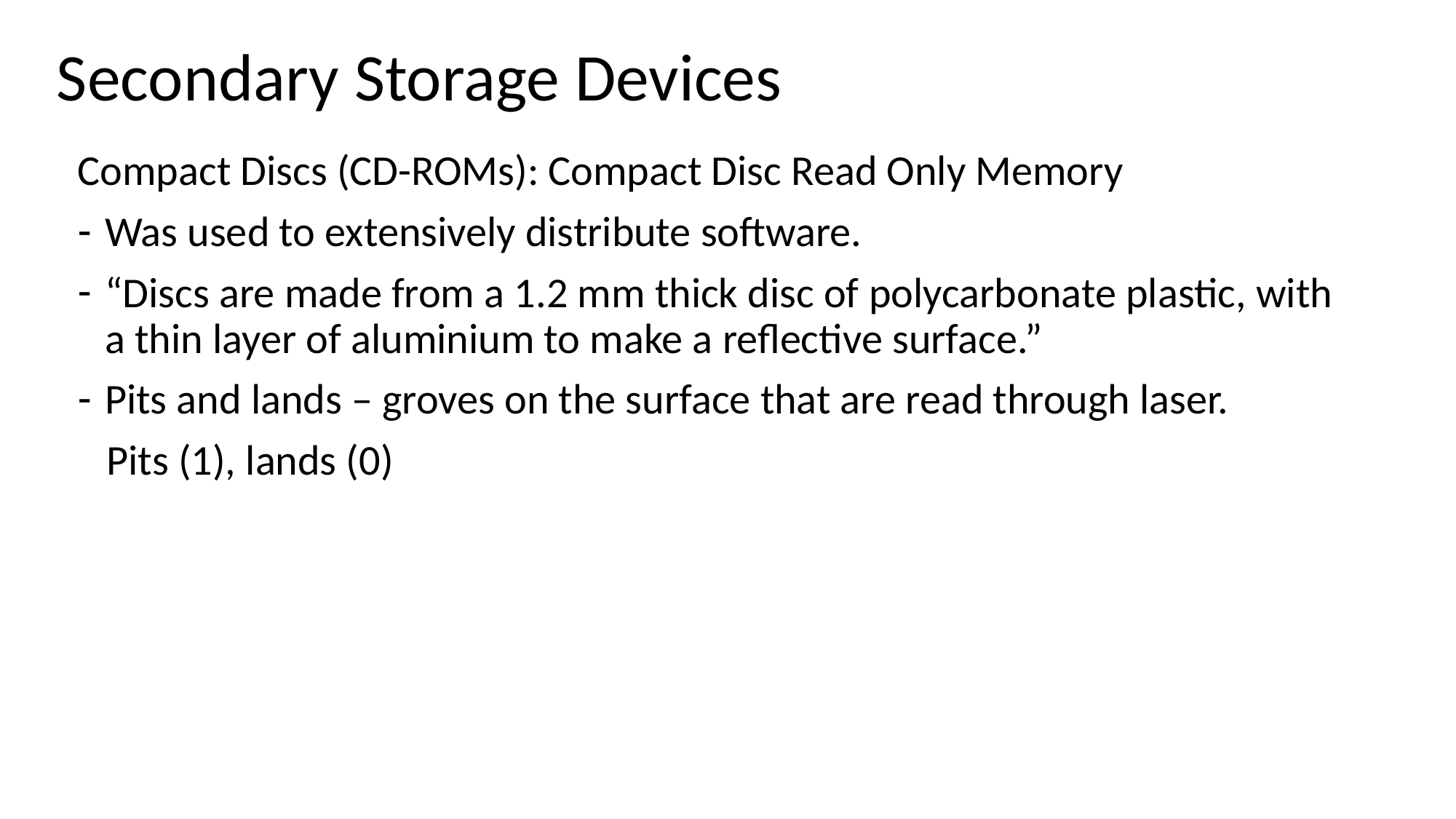

# Secondary Storage Devices

Compact Discs (CD-ROMs): Compact Disc Read Only Memory
Was used to extensively distribute software.
“Discs are made from a 1.2 mm thick disc of polycarbonate plastic, with a thin layer of aluminium to make a reflective surface.”
Pits and lands – groves on the surface that are read through laser.
   Pits (1), lands (0)